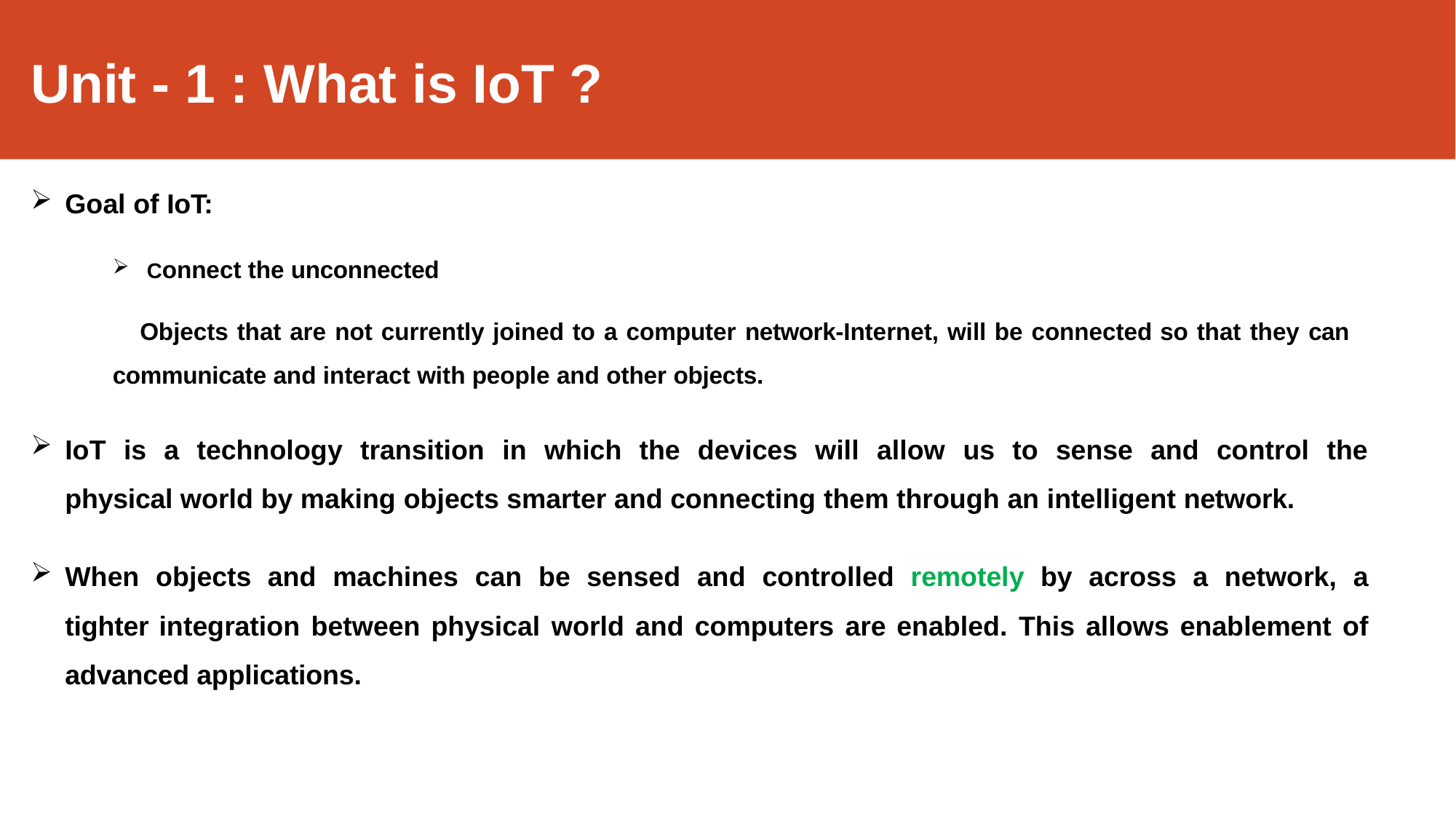

# Unit - 1 : What is IoT ?
Goal of IoT:

Connect the unconnected

Objects that are not currently joined to a computer network-Internet, will be connected so that they can
communicate and interact with people and other objects.
IoT is a technology transition in which the devices will allow us to sense and control the physical world by making objects smarter and connecting them through an intelligent network.
When objects and machines can be sensed and controlled remotely by across a network, a tighter integration between physical world and computers are enabled. This allows enablement of advanced applications.